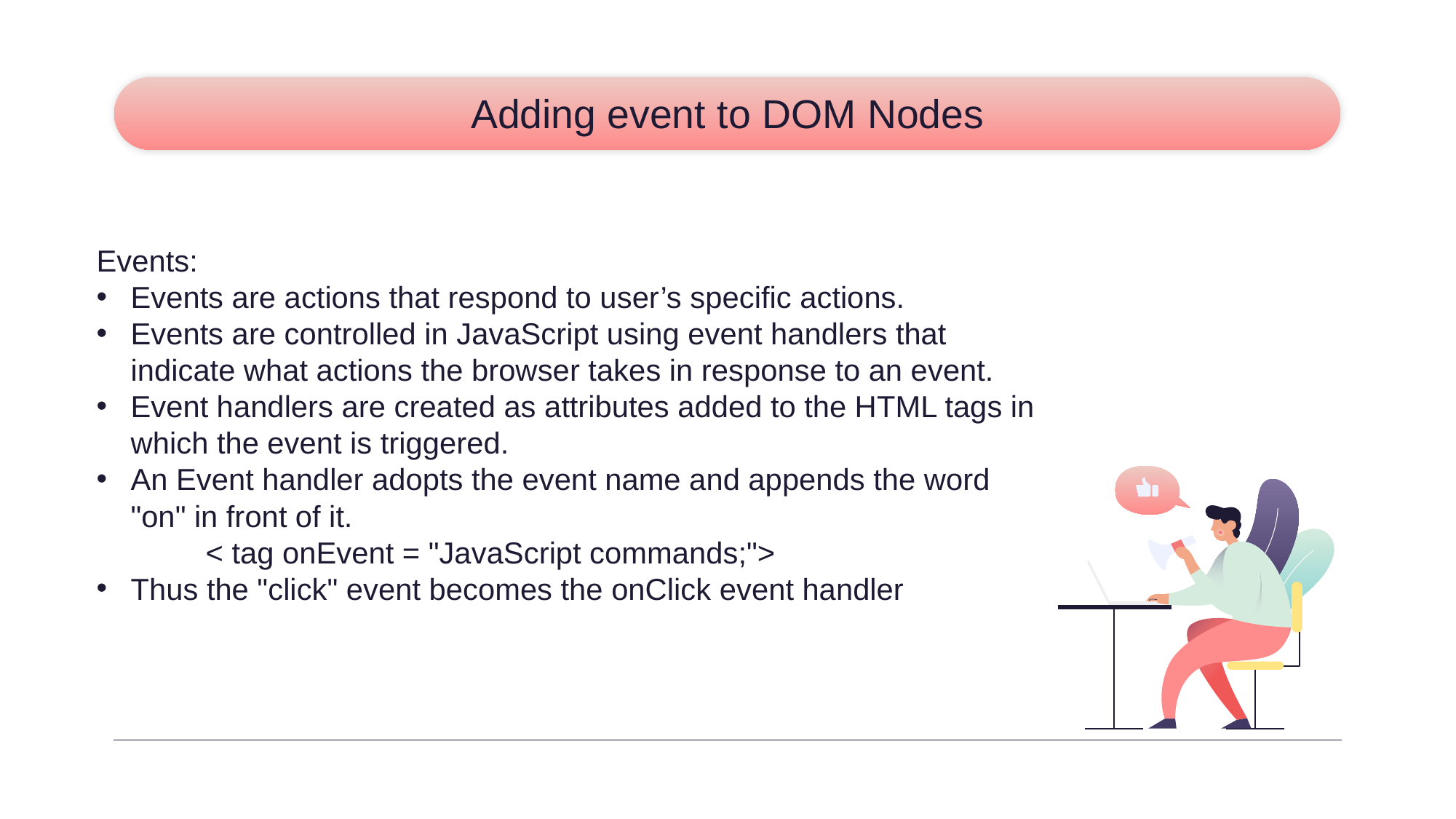

# Adding event to DOM Nodes
Events:
Events are actions that respond to user’s specific actions.
Events are controlled in JavaScript using event handlers that indicate what actions the browser takes in response to an event.
Event handlers are created as attributes added to the HTML tags in which the event is triggered.
An Event handler adopts the event name and appends the word "on" in front of it.
	< tag onEvent = "JavaScript commands;">
Thus the "click" event becomes the onClick event handler